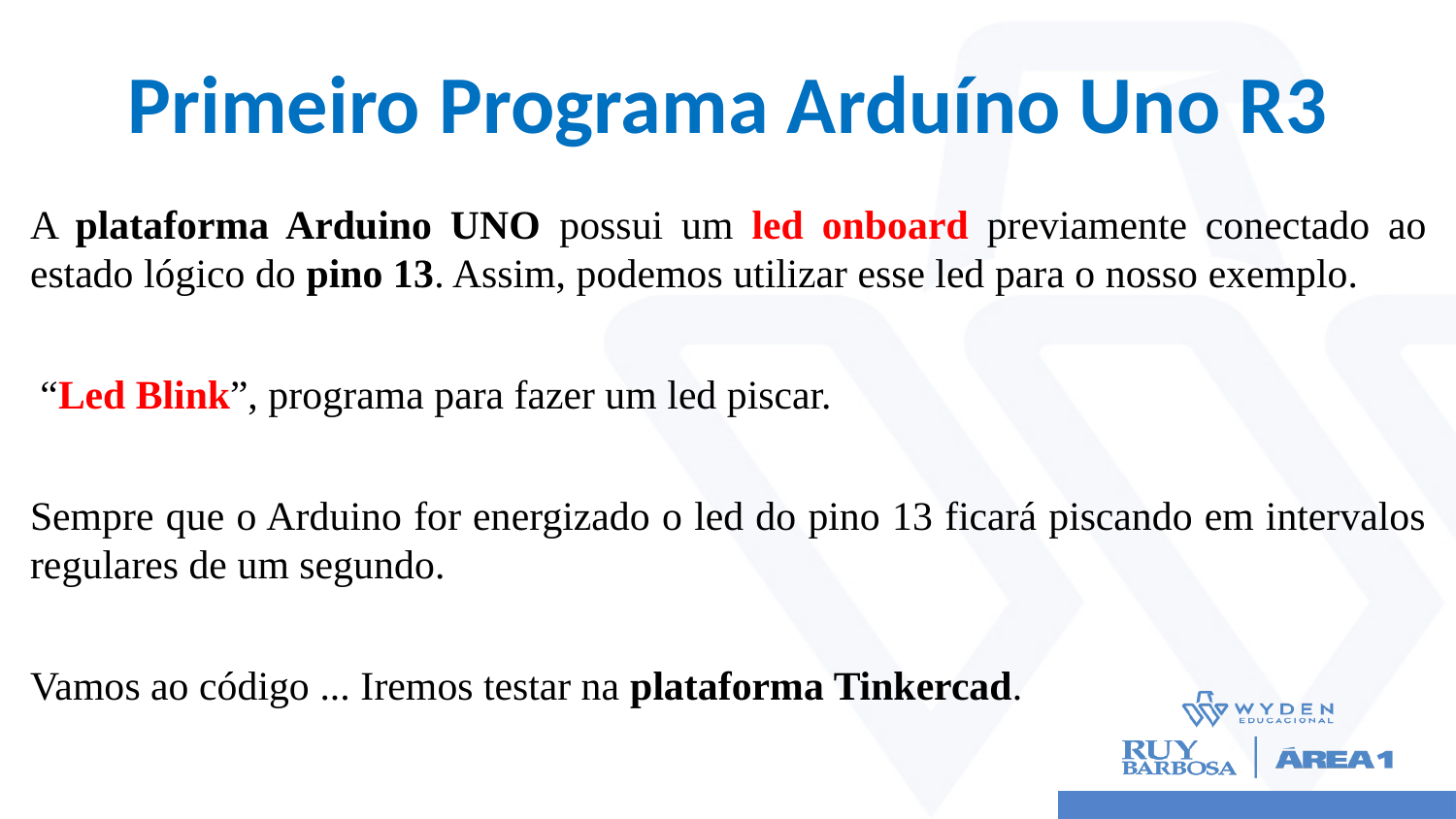

# Primeiro Programa Arduíno Uno R3
A plataforma Arduino UNO possui um led onboard previamente conectado ao estado lógico do pino 13. Assim, podemos utilizar esse led para o nosso exemplo.

 “Led Blink”, programa para fazer um led piscar.

Sempre que o Arduino for energizado o led do pino 13 ficará piscando em intervalos regulares de um segundo.

Vamos ao código ... Iremos testar na plataforma Tinkercad.